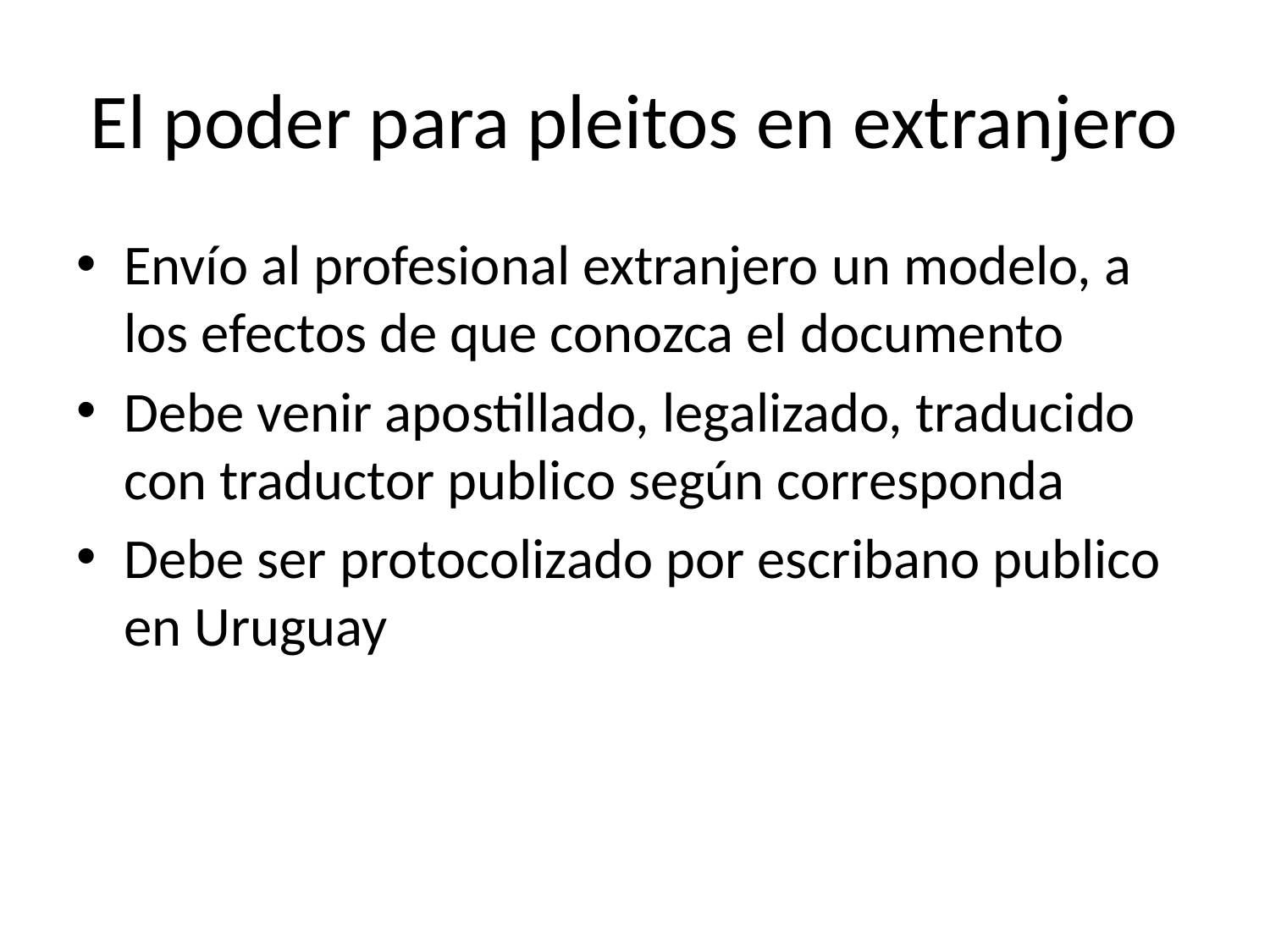

# El poder para pleitos en extranjero
Envío al profesional extranjero un modelo, a los efectos de que conozca el documento
Debe venir apostillado, legalizado, traducido con traductor publico según corresponda
Debe ser protocolizado por escribano publico en Uruguay